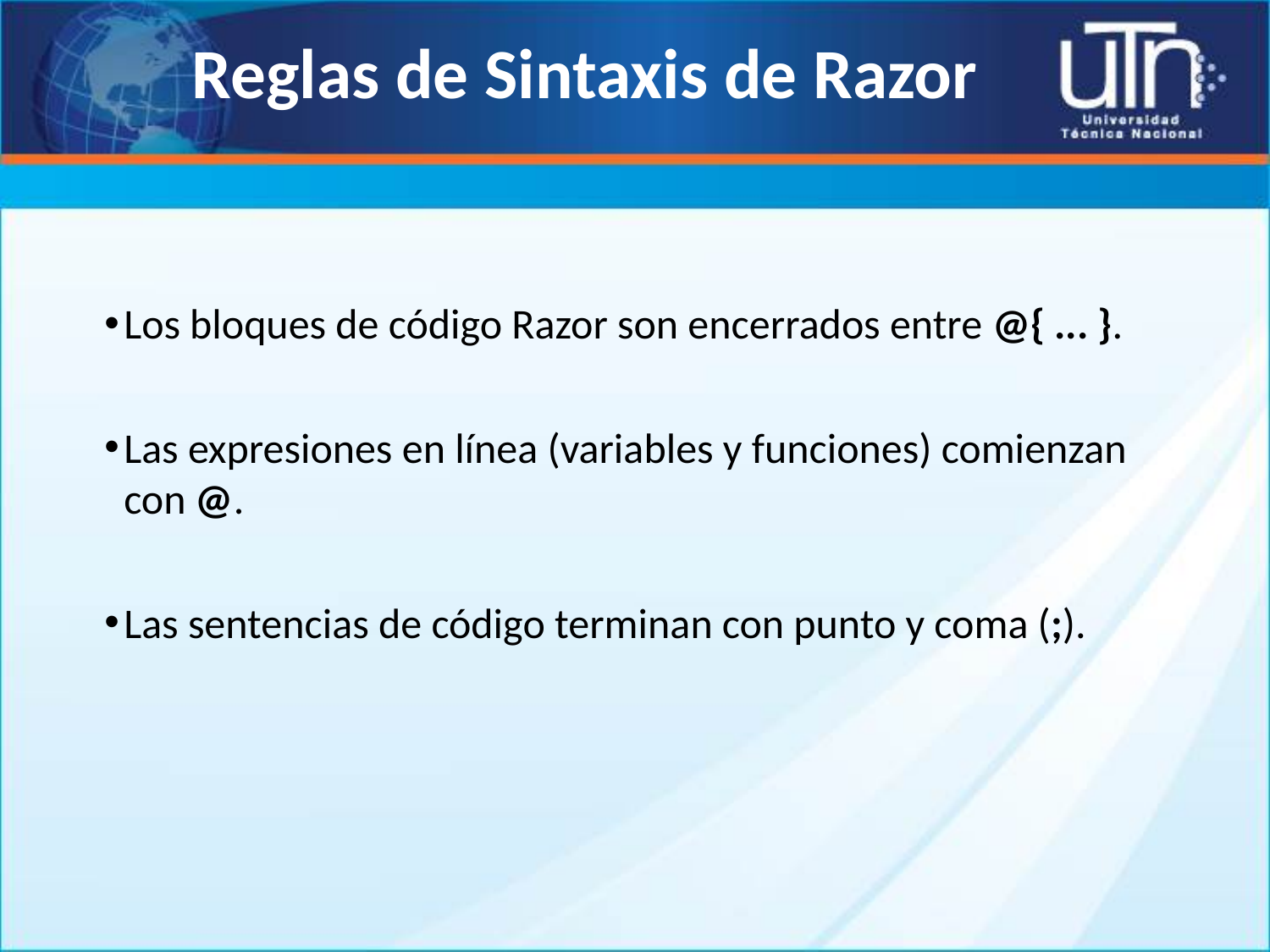

# Reglas de Sintaxis de Razor

Los bloques de código Razor son encerrados entre @{ ... }.

Las expresiones en línea (variables y funciones) comienzan con @.

Las sentencias de código terminan con punto y coma (;).